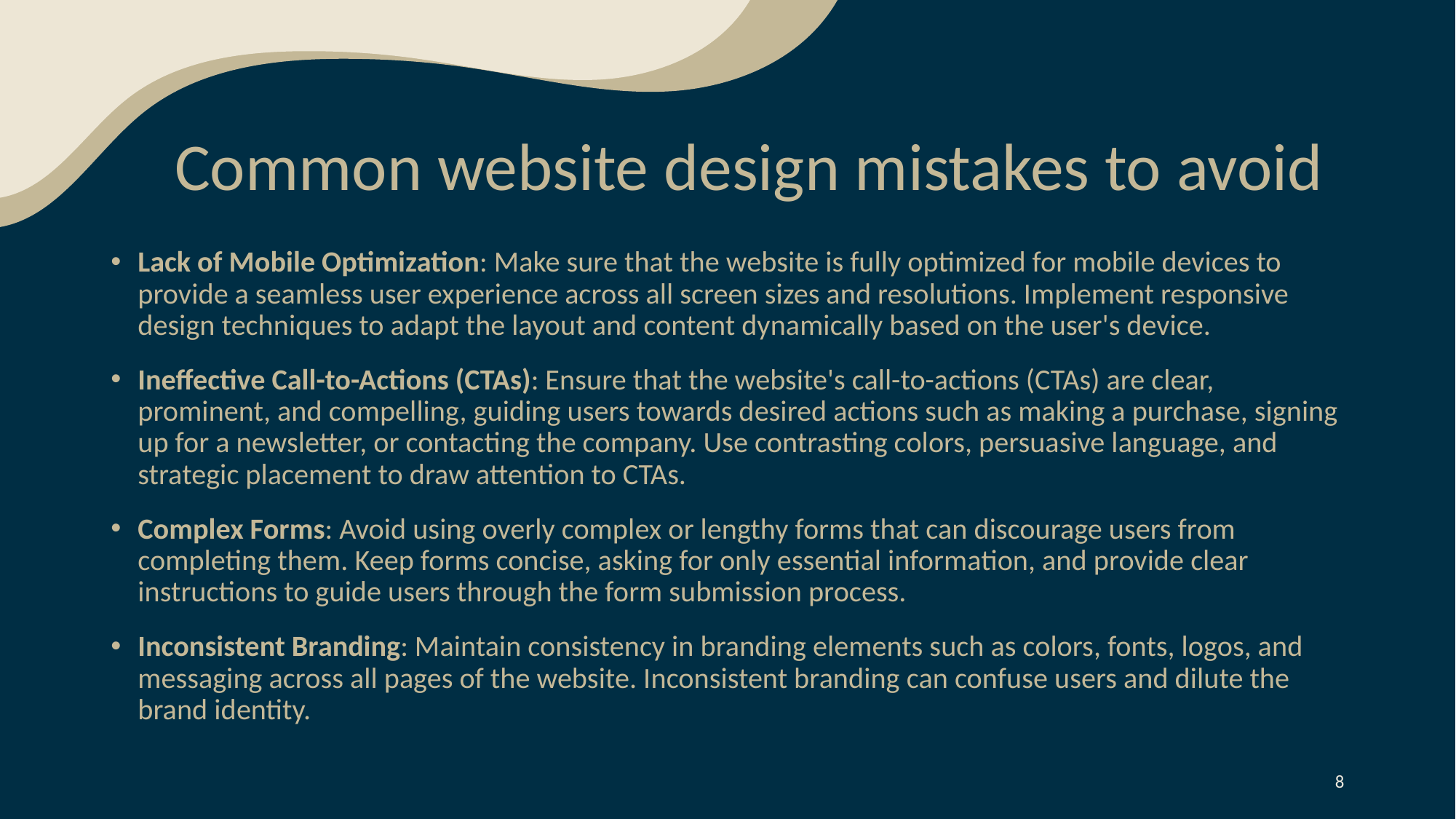

# Common website design mistakes to avoid

Lack of Mobile Optimization: Make sure that the website is fully optimized for mobile devices to provide a seamless user experience across all screen sizes and resolutions. Implement responsive design techniques to adapt the layout and content dynamically based on the user's device.
Ineffective Call-to-Actions (CTAs): Ensure that the website's call-to-actions (CTAs) are clear, prominent, and compelling, guiding users towards desired actions such as making a purchase, signing up for a newsletter, or contacting the company. Use contrasting colors, persuasive language, and strategic placement to draw attention to CTAs.
Complex Forms: Avoid using overly complex or lengthy forms that can discourage users from completing them. Keep forms concise, asking for only essential information, and provide clear instructions to guide users through the form submission process.
Inconsistent Branding: Maintain consistency in branding elements such as colors, fonts, logos, and messaging across all pages of the website. Inconsistent branding can confuse users and dilute the brand identity.

8